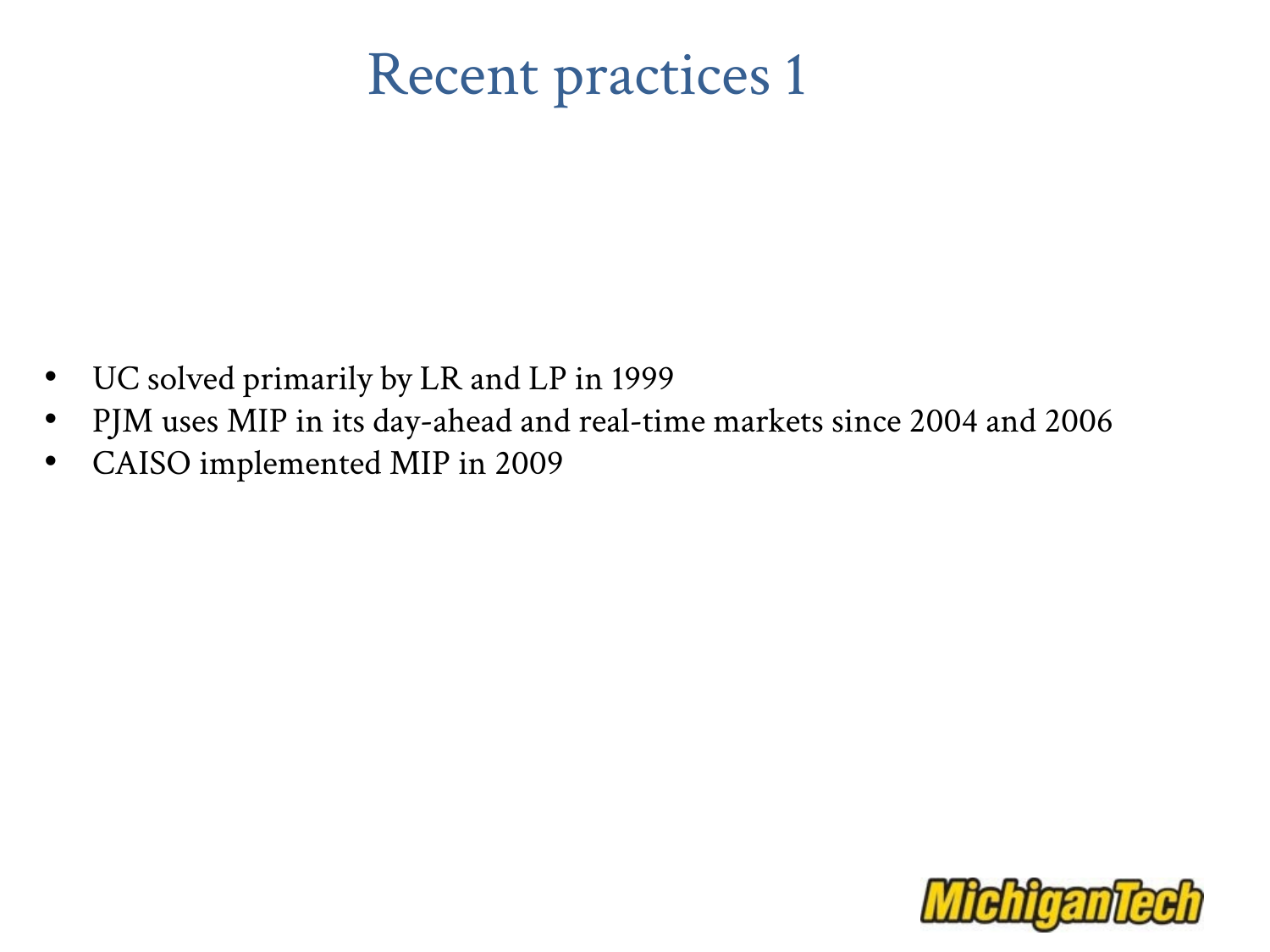

# Recent practices 1
UC solved primarily by LR and LP in 1999
PJM uses MIP in its day-ahead and real-time markets since 2004 and 2006
CAISO implemented MIP in 2009